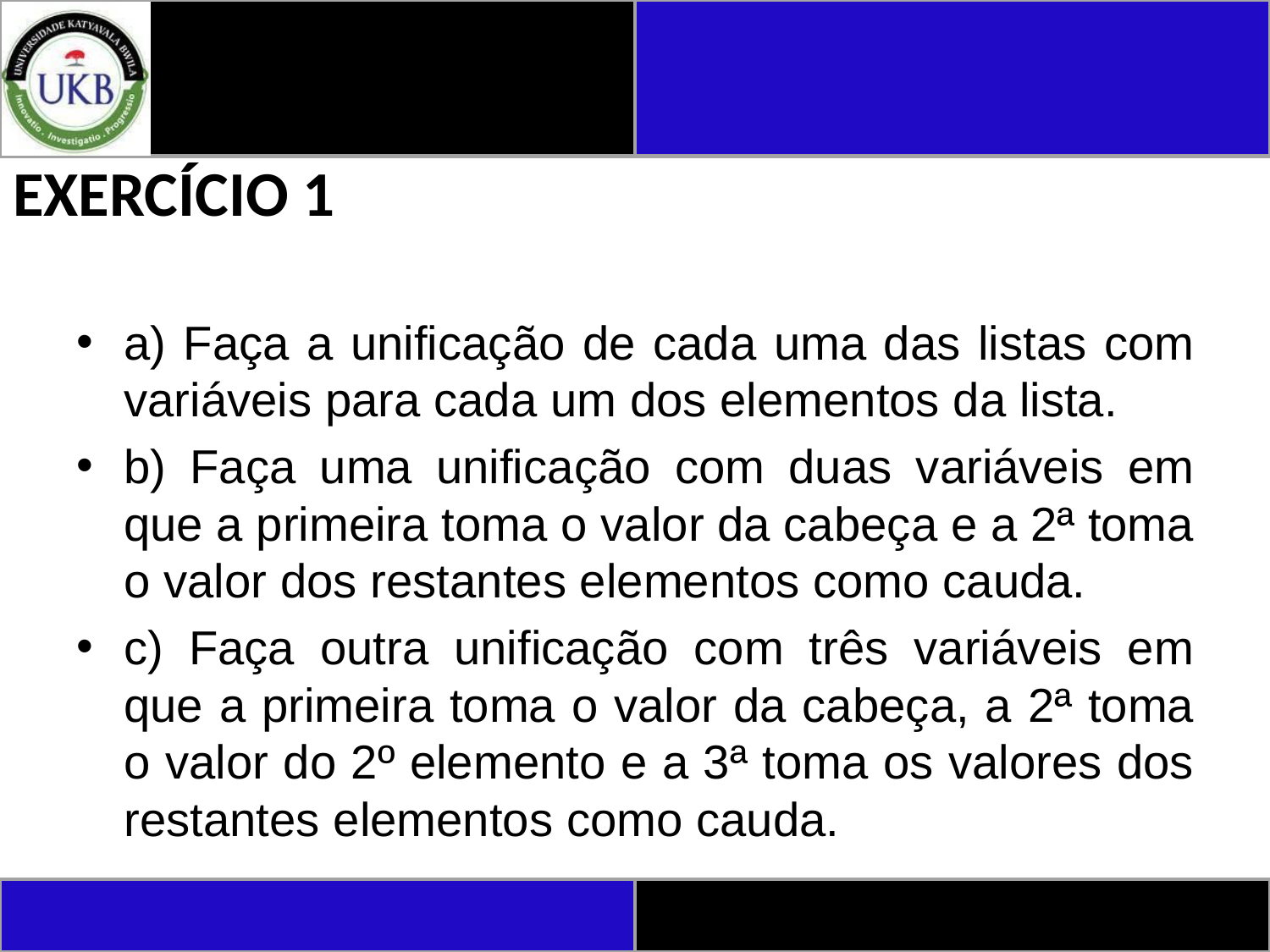

# EXERCÍCIO 1
a) Faça a unificação de cada uma das listas com variáveis para cada um dos elementos da lista.
b) Faça uma unificação com duas variáveis em que a primeira toma o valor da cabeça e a 2ª toma o valor dos restantes elementos como cauda.
c) Faça outra unificação com três variáveis em que a primeira toma o valor da cabeça, a 2ª toma o valor do 2º elemento e a 3ª toma os valores dos restantes elementos como cauda.